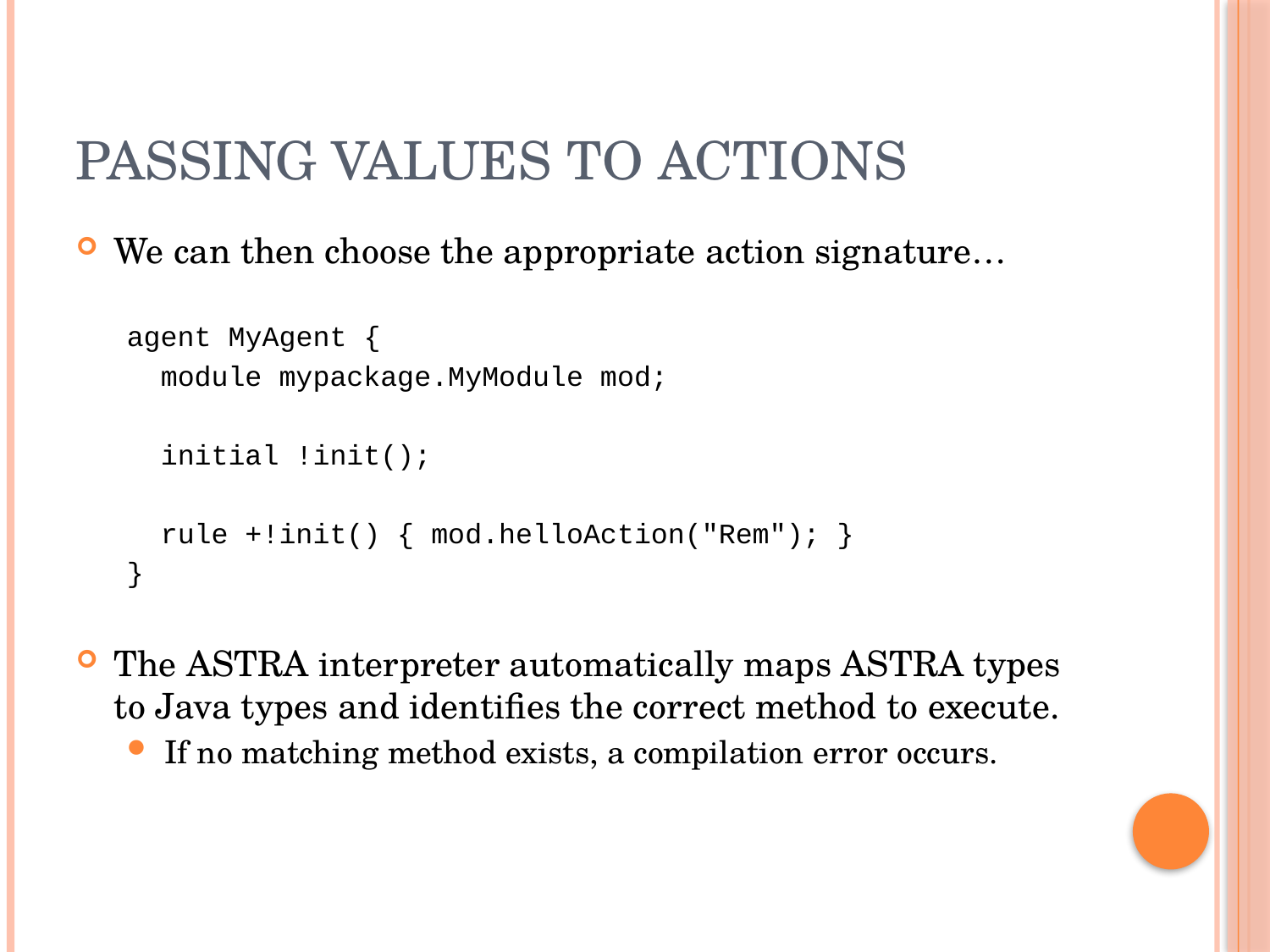

# Passing Values to Actions
We can then choose the appropriate action signature…

agent MyAgent {
  module mypackage.MyModule mod;

  initial !init();

  rule +!init() { mod.helloAction("Rem"); }
}

The ASTRA interpreter automatically maps ASTRA types to Java types and identifies the correct method to execute.
If no matching method exists, a compilation error occurs.